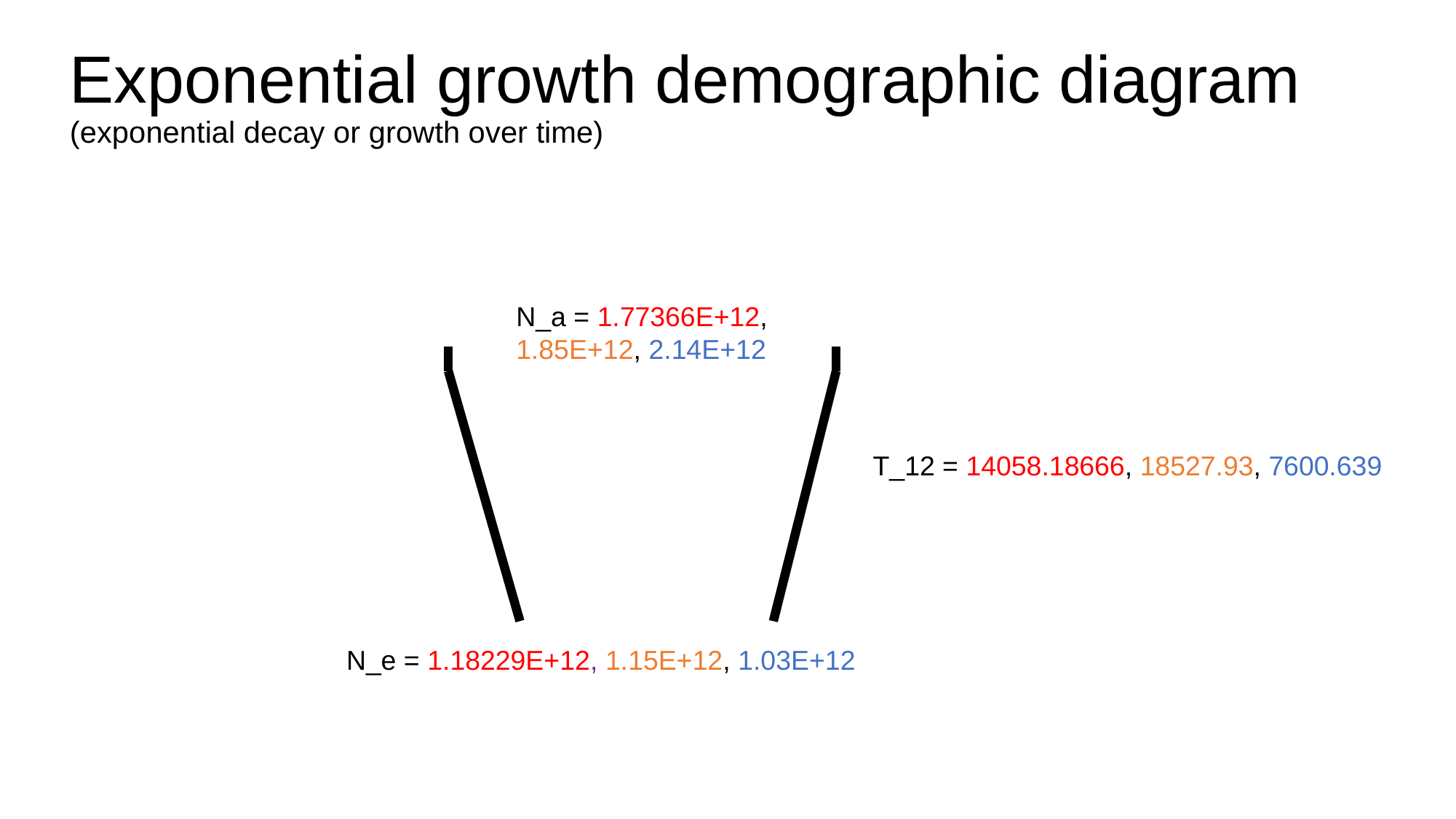

# Exponential growth demographic diagram (exponential decay or growth over time)
N_a = 1.77366E+12, 1.85E+12, 2.14E+12

T_12 = 14058.18666, 18527.93, 7600.639

N_e = 1.18229E+12, 1.15E+12, 1.03E+12